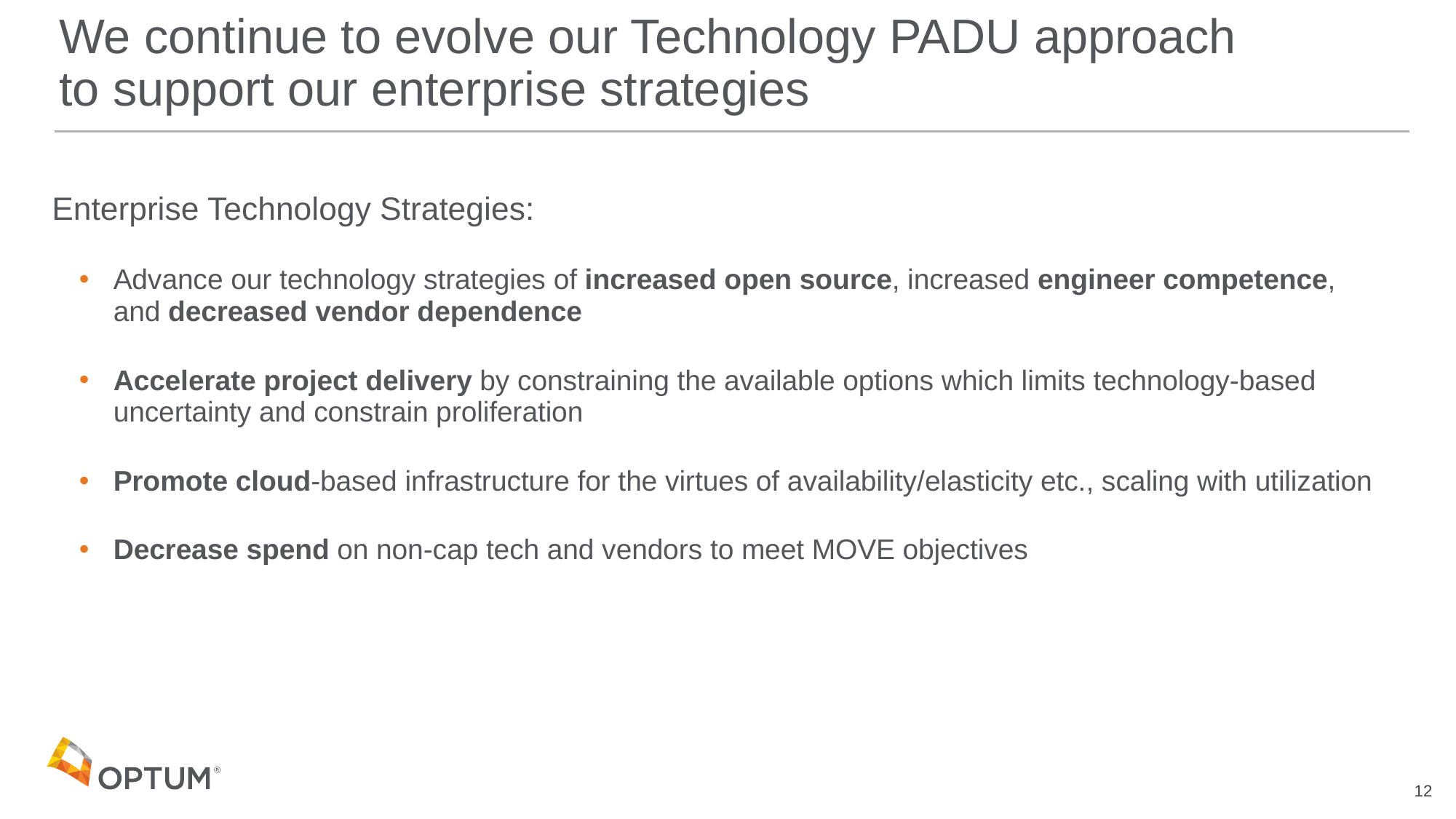

# We continue to evolve our Technology PADU approach to support our enterprise strategies
Enterprise Technology Strategies:
Advance our technology strategies of increased open source, increased engineer competence, and decreased vendor dependence​
Accelerate project delivery by constraining the available options which limits technology-based uncertainty and constrain proliferation​
Promote cloud-based infrastructure for the virtues of availability/elasticity etc., scaling with utilization​
Decrease spend on non-cap tech and vendors to meet MOVE objectives​
12